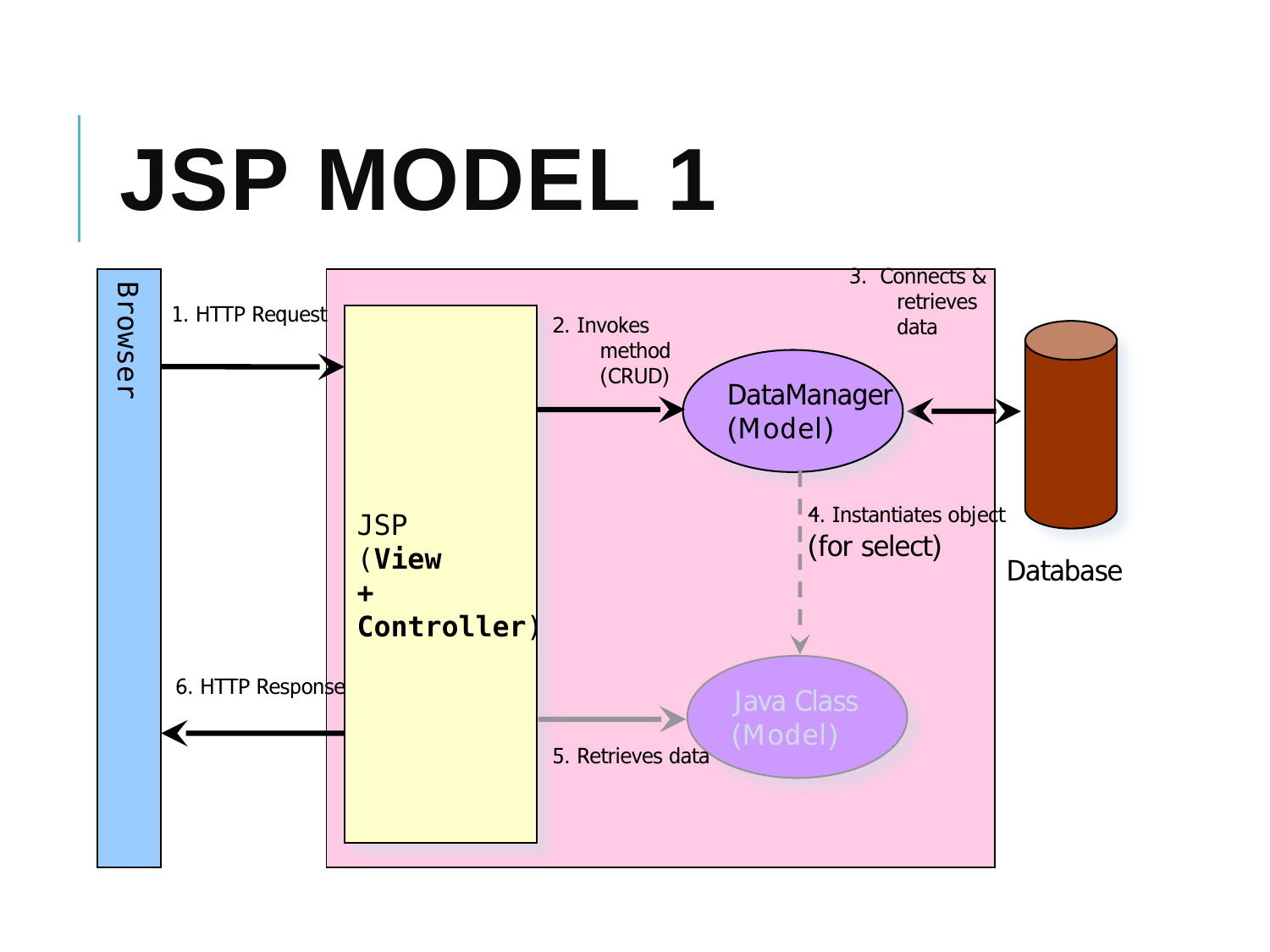

# JSP MODEL 1
3.  Connects & retrieves data
Browser

1. HTTP Request
JSP
(View
+
Controller)
2. Invokes method
(CRUD)

DataManager
(Model)

4. Instantiates object
(for select)
Database
Java Class
(Model)
6. HTTP Response

5. Retrieves data